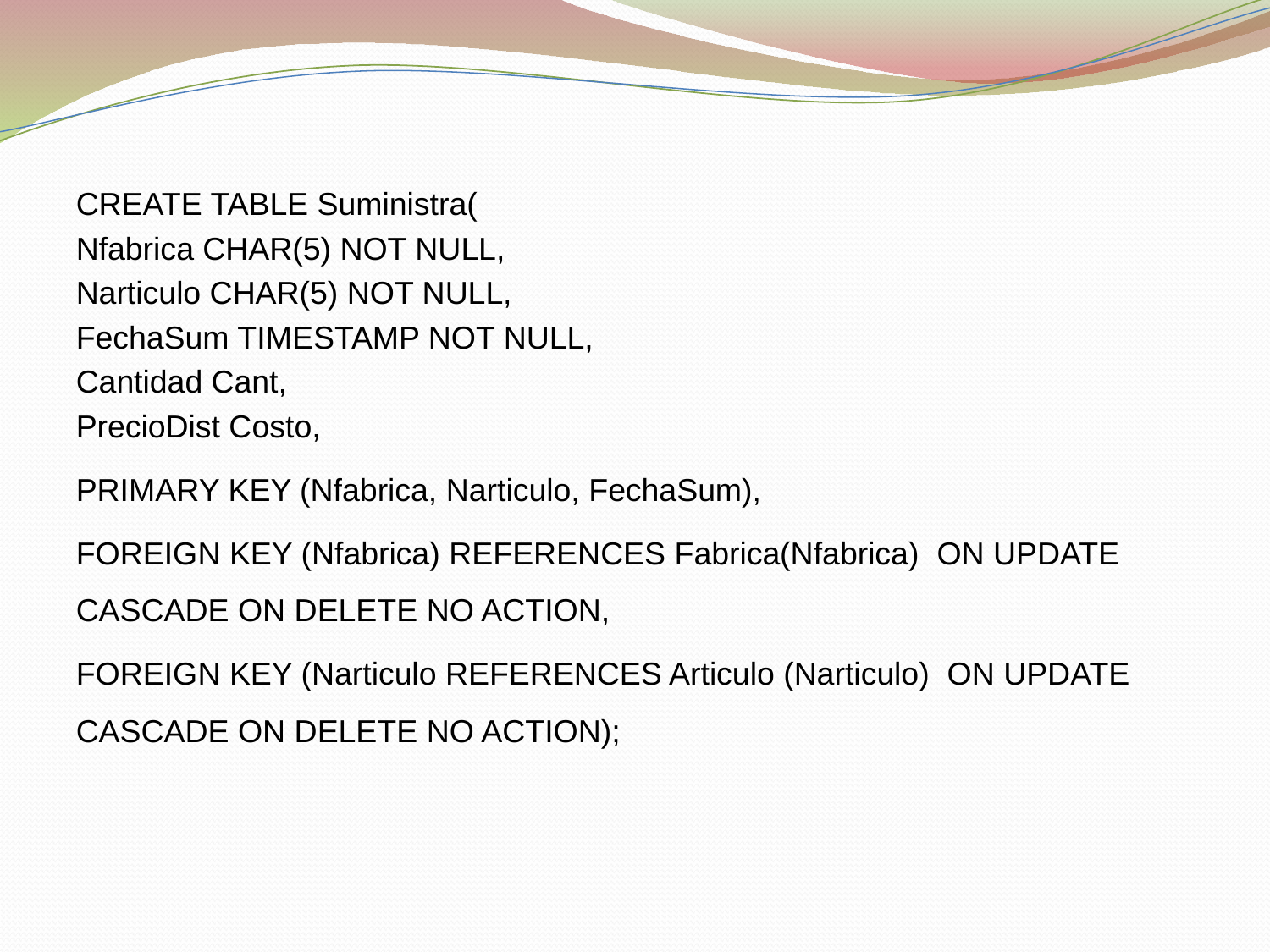

CREATE TABLE Suministra(
Nfabrica CHAR(5) NOT NULL,
Narticulo CHAR(5) NOT NULL,
FechaSum TIMESTAMP NOT NULL,
Cantidad Cant,
PrecioDist Costo,
PRIMARY KEY (Nfabrica, Narticulo, FechaSum),
FOREIGN KEY (Nfabrica) REFERENCES Fabrica(Nfabrica)  ON UPDATE CASCADE ON DELETE NO ACTION,
FOREIGN KEY (Narticulo REFERENCES Articulo (Narticulo)  ON UPDATE CASCADE ON DELETE NO ACTION);